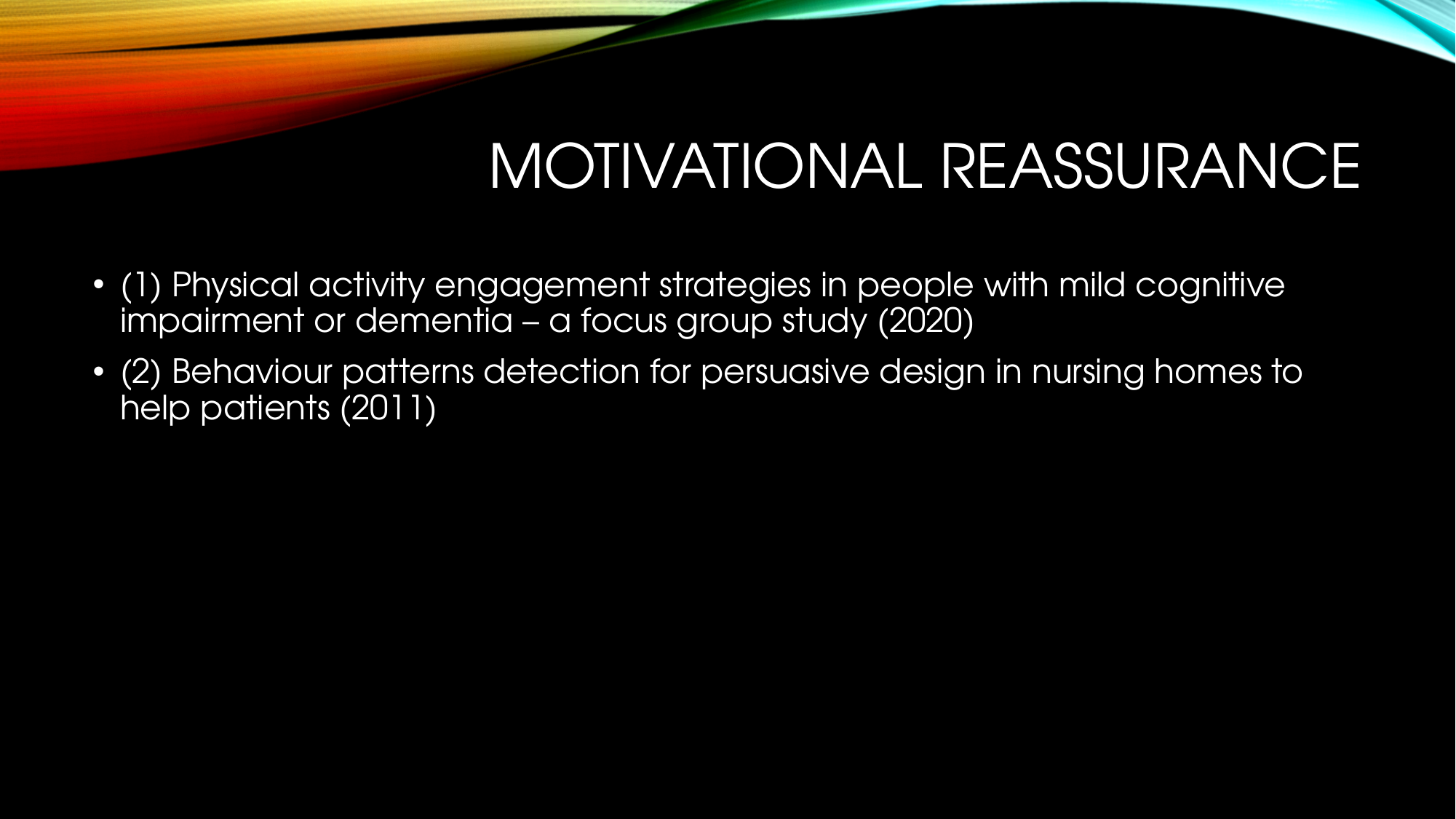

# Motivational reassurance
(1) Physical activity engagement strategies in people with mild cognitive impairment or dementia – a focus group study (2020)
(2) Behaviour patterns detection for persuasive design in nursing homes to help patients (2011)